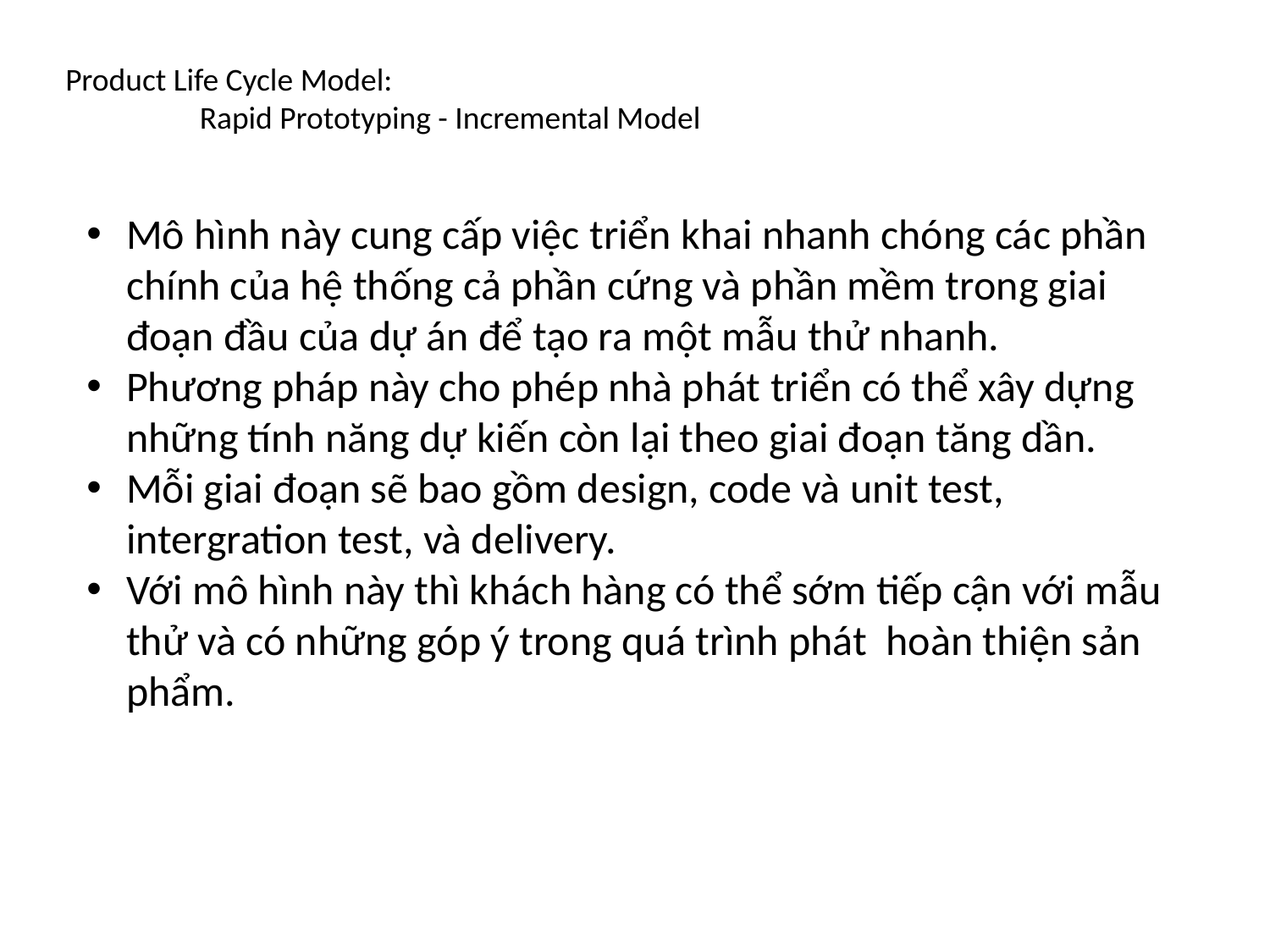

Product Life Cycle Model:
	 Rapid Prototyping - Incremental Model

Mô hình này cung cấp việc triển khai nhanh chóng các phần chính của hệ thống cả phần cứng và phần mềm trong giai đoạn đầu của dự án để tạo ra một mẫu thử nhanh.
Phương pháp này cho phép nhà phát triển có thể xây dựng những tính năng dự kiến còn lại theo giai đoạn tăng dần.
Mỗi giai đoạn sẽ bao gồm design, code và unit test, intergration test, và delivery.
Với mô hình này thì khách hàng có thể sớm tiếp cận với mẫu thử và có những góp ý trong quá trình phát  hoàn thiện sản phẩm.